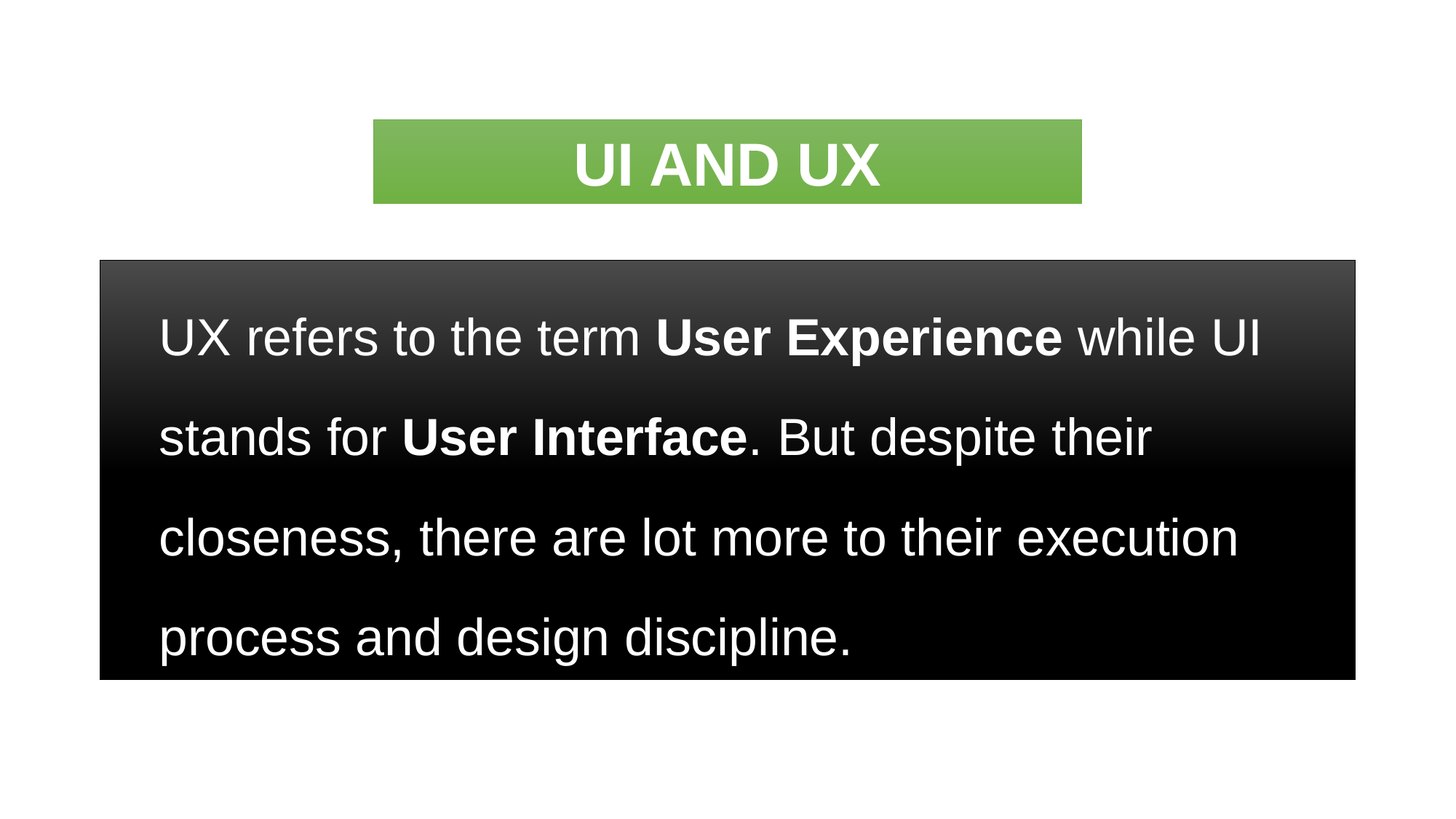

UI AND UX
UX refers to the term User Experience while UI stands for User Interface. But despite their closeness, there are lot more to their execution process and design discipline.